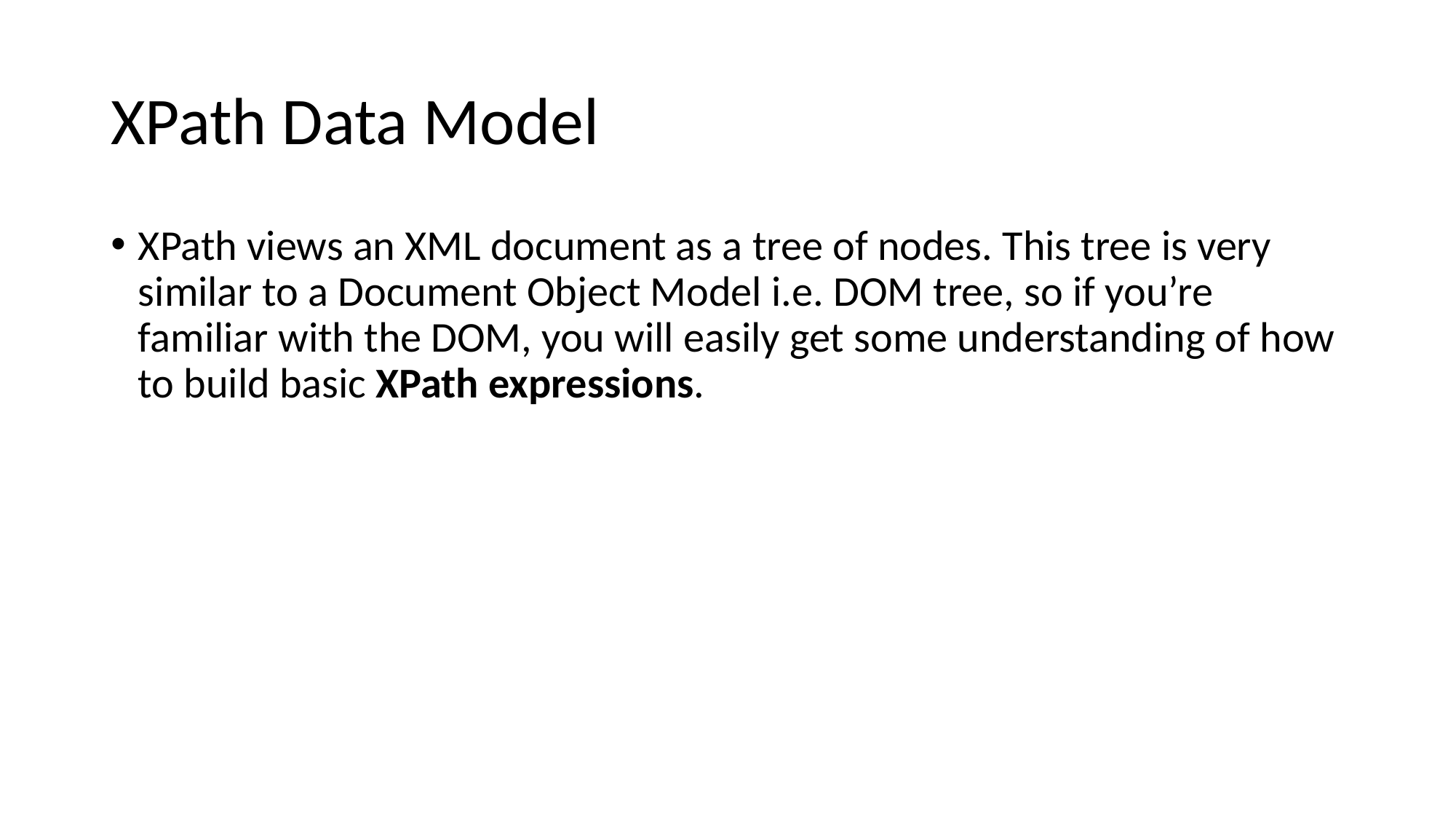

# XPath Data Model
XPath views an XML document as a tree of nodes. This tree is very similar to a Document Object Model i.e. DOM tree, so if you’re familiar with the DOM, you will easily get some understanding of how to build basic XPath expressions.